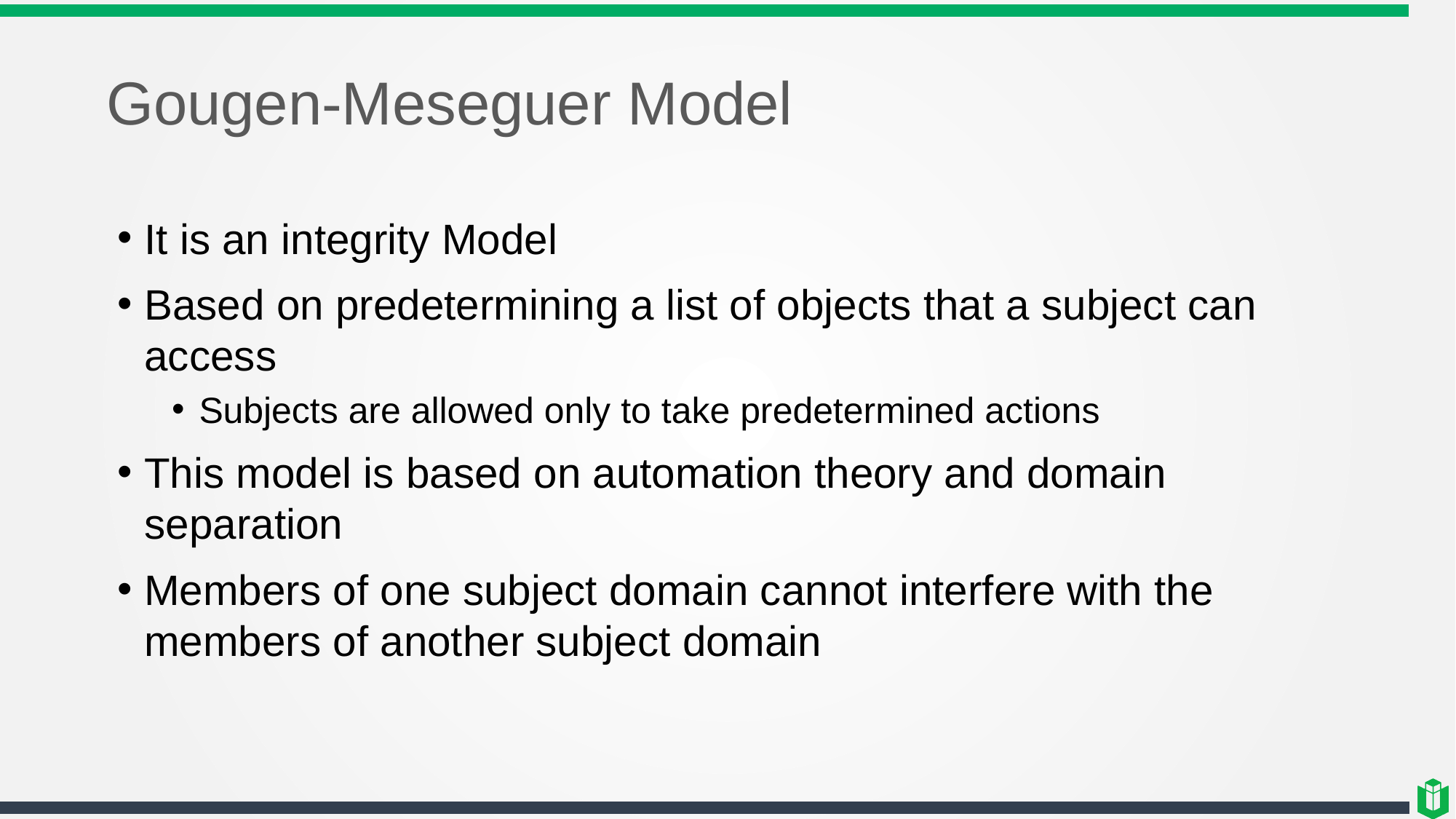

# Gougen-Meseguer Model
It is an integrity Model
Based on predetermining a list of objects that a subject can access
Subjects are allowed only to take predetermined actions
This model is based on automation theory and domain separation
Members of one subject domain cannot interfere with the members of another subject domain